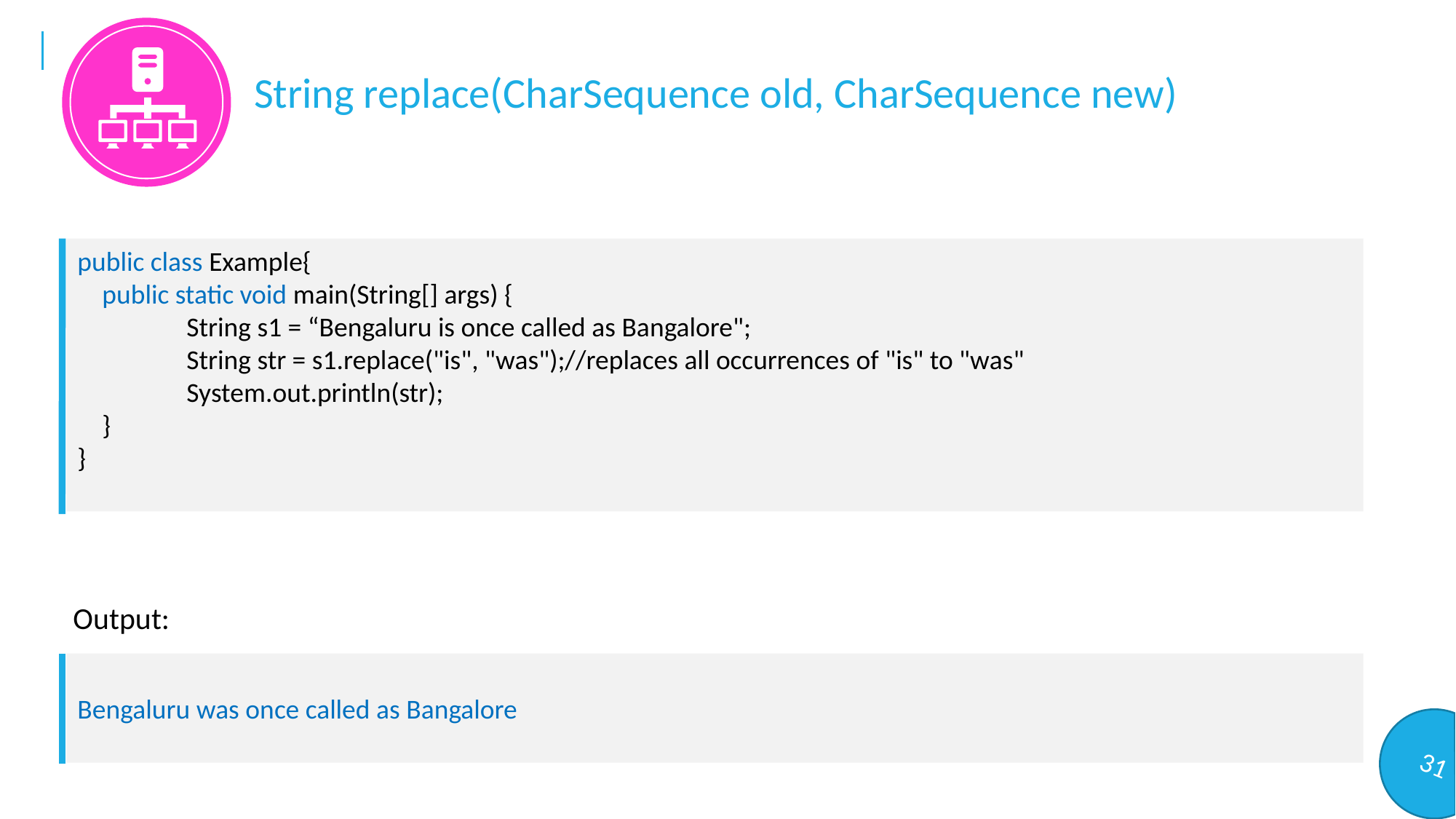

String replace(CharSequence old, CharSequence new)
public class Example{
    public static void main(String[] args) {
	String s1 = “Bengaluru is once called as Bangalore";
	String str = s1.replace("is", "was");//replaces all occurrences of "is" to "was"
	System.out.println(str);
    }
}

Output:

Bengaluru was once called as Bangalore

31